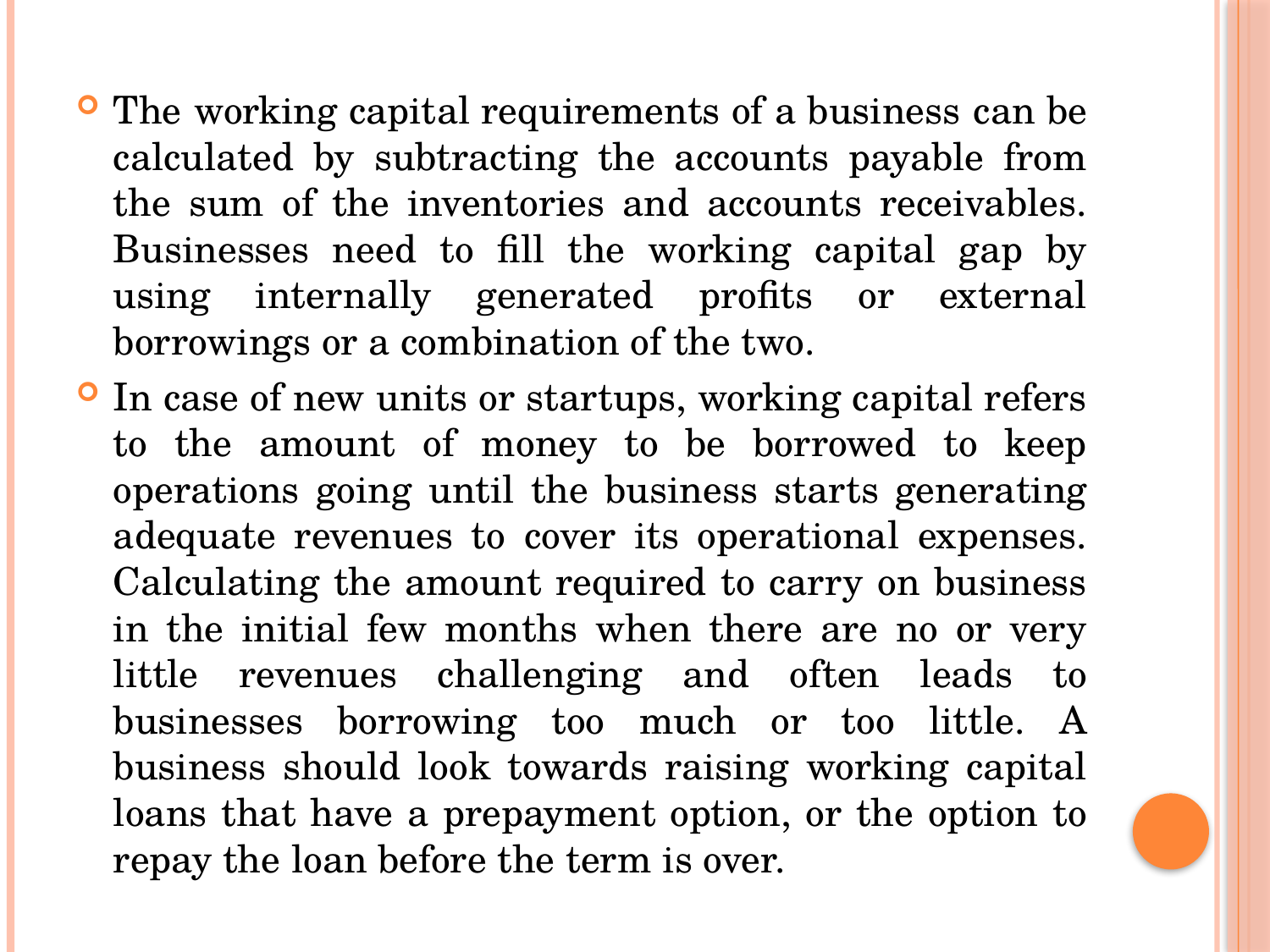

The working capital requirements of a business can be calculated by subtracting the accounts payable from the sum of the inventories and accounts receivables. Businesses need to fill the working capital gap by using internally generated profits or external borrowings or a combination of the two.
In case of new units or startups, working capital refers to the amount of money to be borrowed to keep operations going until the business starts generating adequate revenues to cover its operational expenses. Calculating the amount required to carry on business in the initial few months when there are no or very little revenues challenging and often leads to businesses borrowing too much or too little. A business should look towards raising working capital loans that have a prepayment option, or the option to repay the loan before the term is over.